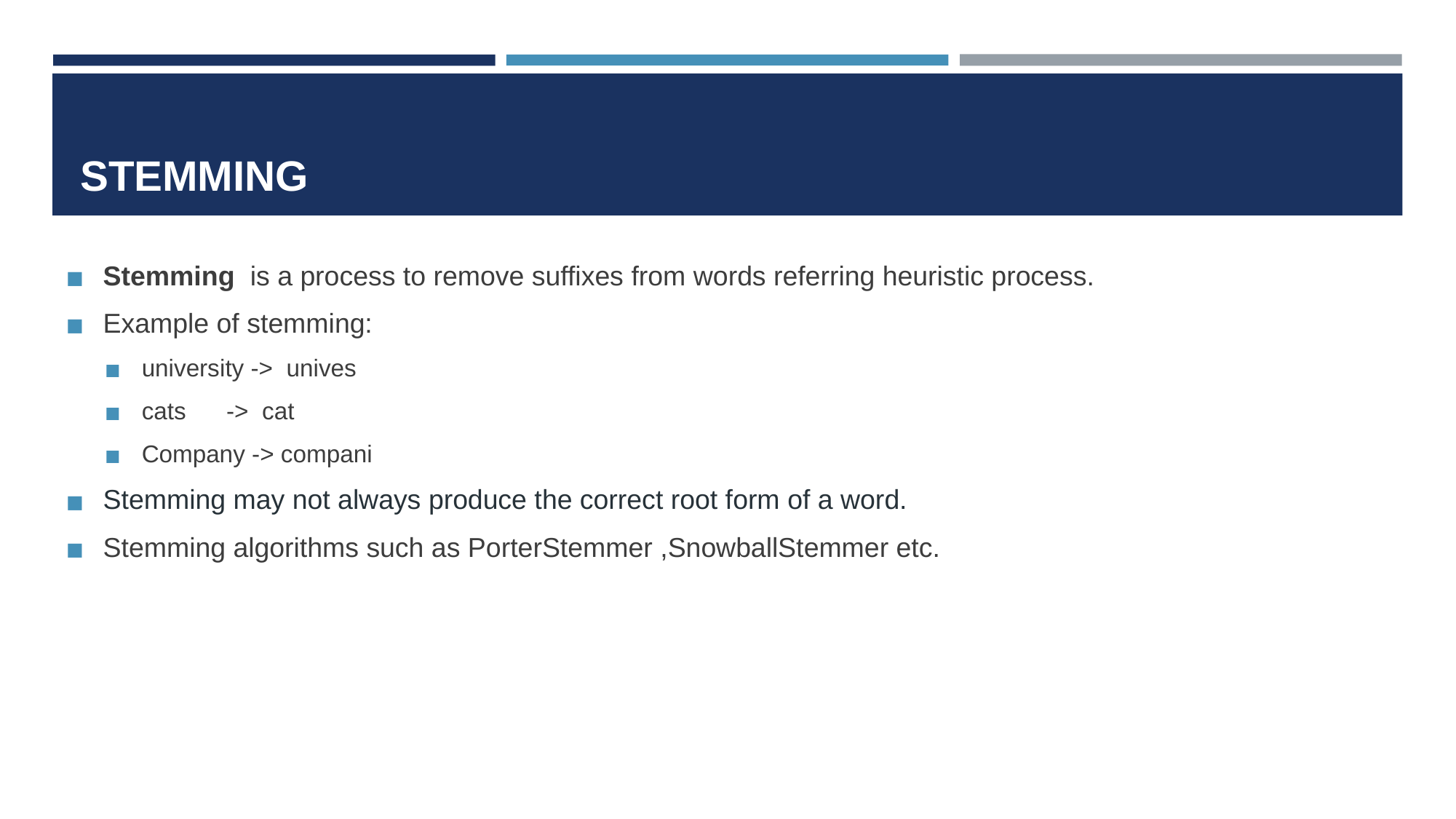

# STEMMING
Stemming  is a process to remove suffixes from words referring heuristic process.
Example of stemming:
university ->  unives
cats      ->  cat
Company -> compani
Stemming may not always produce the correct root form of a word.
Stemming algorithms such as PorterStemmer ,SnowballStemmer etc.